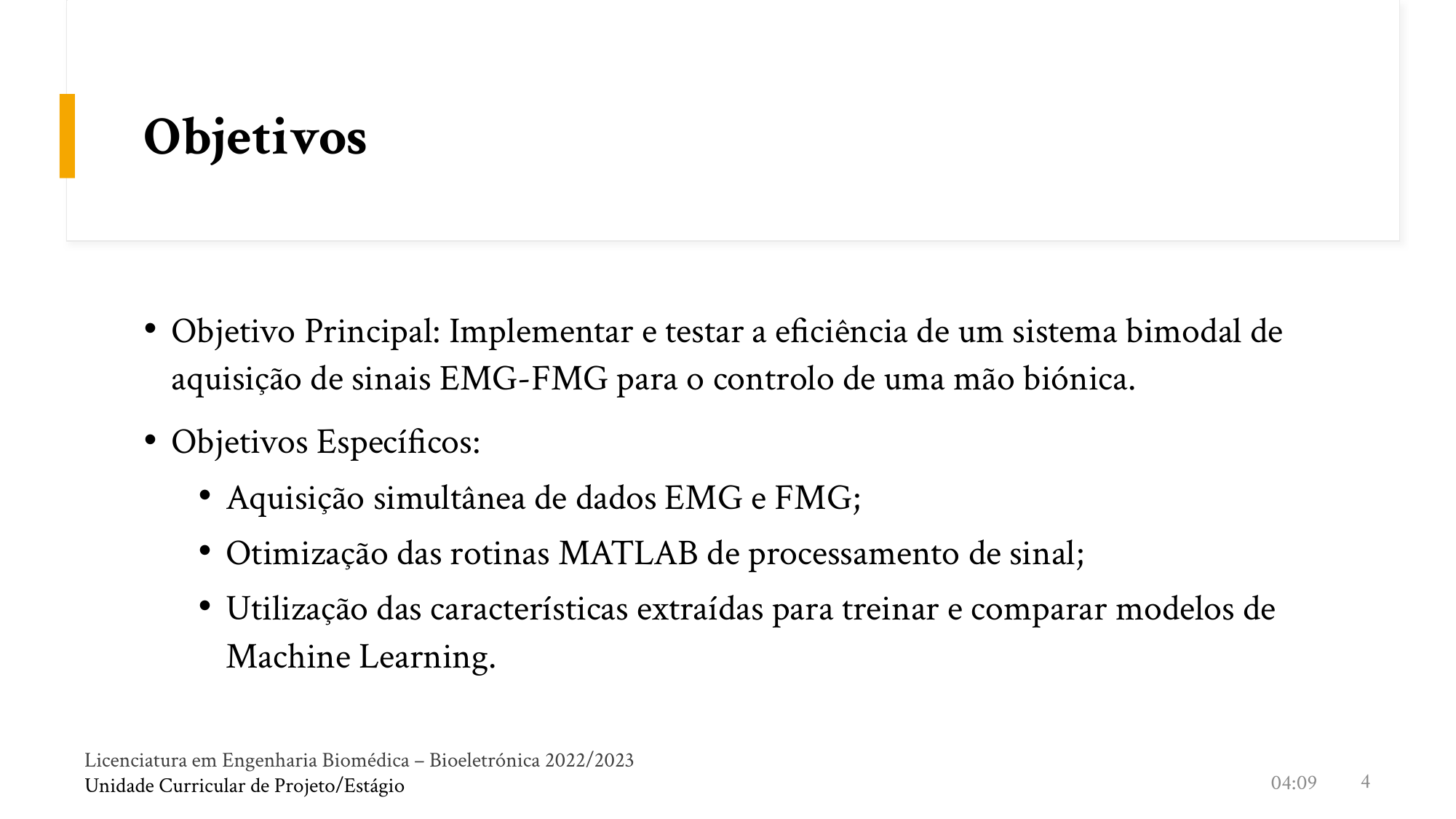

# Objetivos
Objetivo Principal: Implementar e testar a eficiência de um sistema bimodal de aquisição de sinais EMG-FMG para o controlo de uma mão biónica.
Objetivos Específicos:
Aquisição simultânea de dados EMG e FMG;
Otimização das rotinas MATLAB de processamento de sinal;
Utilização das características extraídas para treinar e comparar modelos de Machine Learning.

Licenciatura em Engenharia Biomédica – Bioeletrónica 2022/2023
Unidade Curricular de Projeto/Estágio
4
04:09